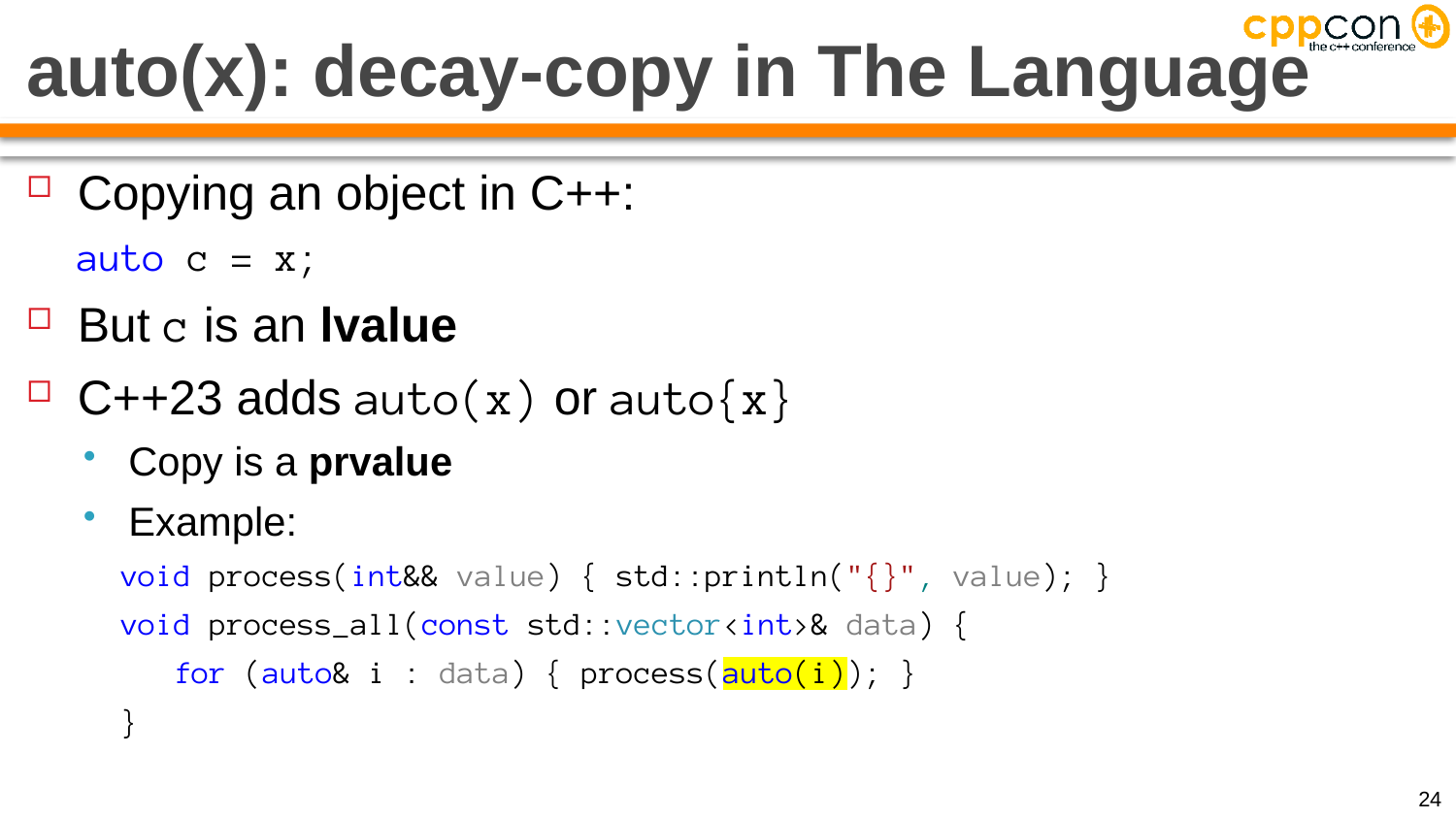

# auto(x): decay-copy in The Language
Copying an object in C++:
auto c = x;
But c is an lvalue
C++23 adds auto(x) or auto{x}
Copy is a prvalue
Example:
void process(int&& value) { std::println("{}", value); }
void process_all(const std::vector<int>& data) {
   for (auto& i : data) { process(auto(i)); }
}